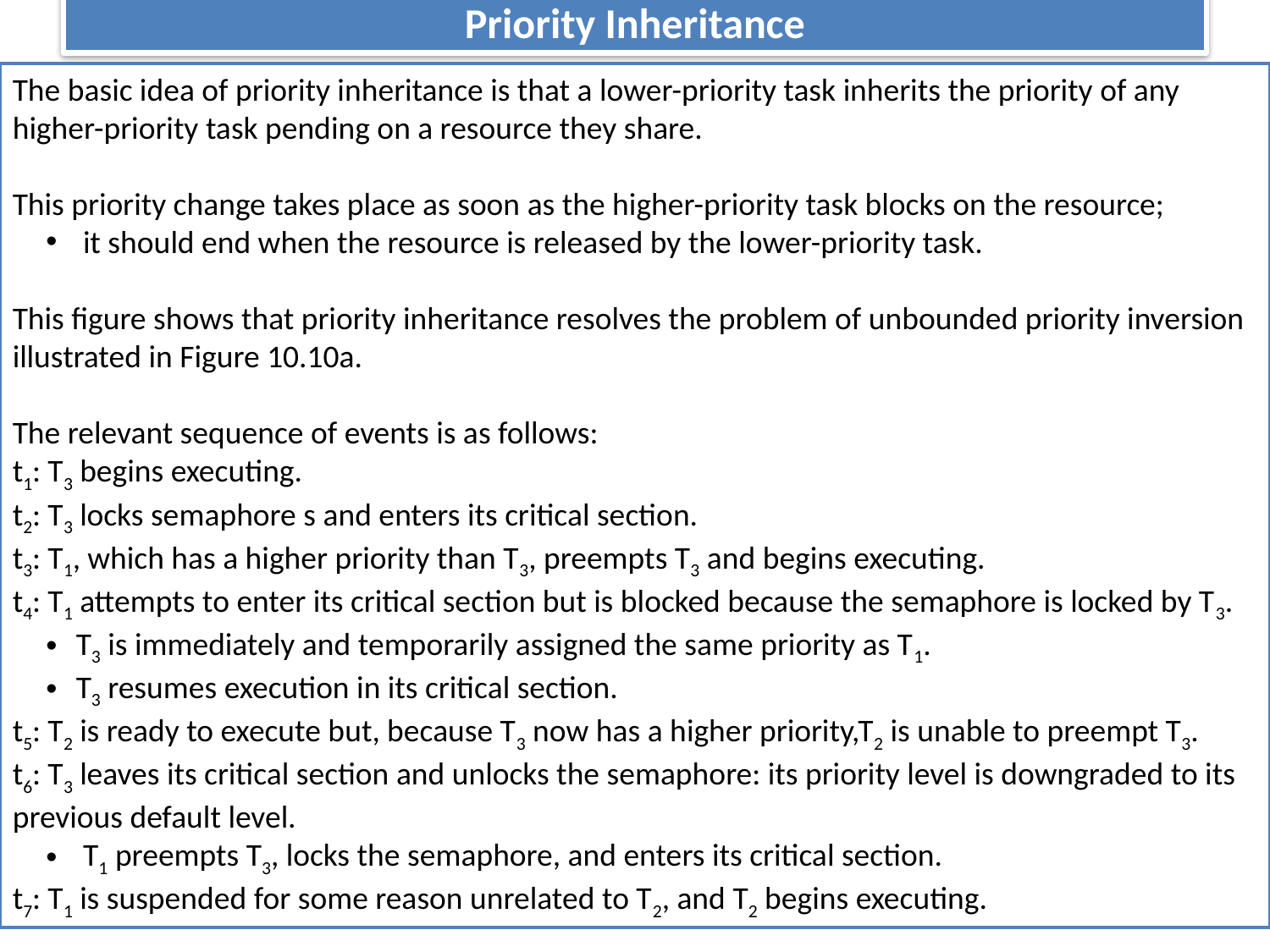

# Priority Inheritance
The basic idea of priority inheritance is that a lower-priority task inherits the priority of any higher-priority task pending on a resource they share.

This priority change takes place as soon as the higher-priority task blocks on the resource;
 it should end when the resource is released by the lower-priority task.

This figure shows that priority inheritance resolves the problem of unbounded priority inversion illustrated in Figure 10.10a.

The relevant sequence of events is as follows:
t1: T3 begins executing.
t2: T3 locks semaphore s and enters its critical section.
t3: T1, which has a higher priority than T3, preempts T3 and begins executing.
t4: T1 attempts to enter its critical section but is blocked because the semaphore is locked by T3.
T3 is immediately and temporarily assigned the same priority as T1.
T3 resumes execution in its critical section.
t5: T2 is ready to execute but, because T3 now has a higher priority,T2 is unable to preempt T3.
t6: T3 leaves its critical section and unlocks the semaphore: its priority level is downgraded to its previous default level.
 T1 preempts T3, locks the semaphore, and enters its critical section.
t7: T1 is suspended for some reason unrelated to T2, and T2 begins executing.